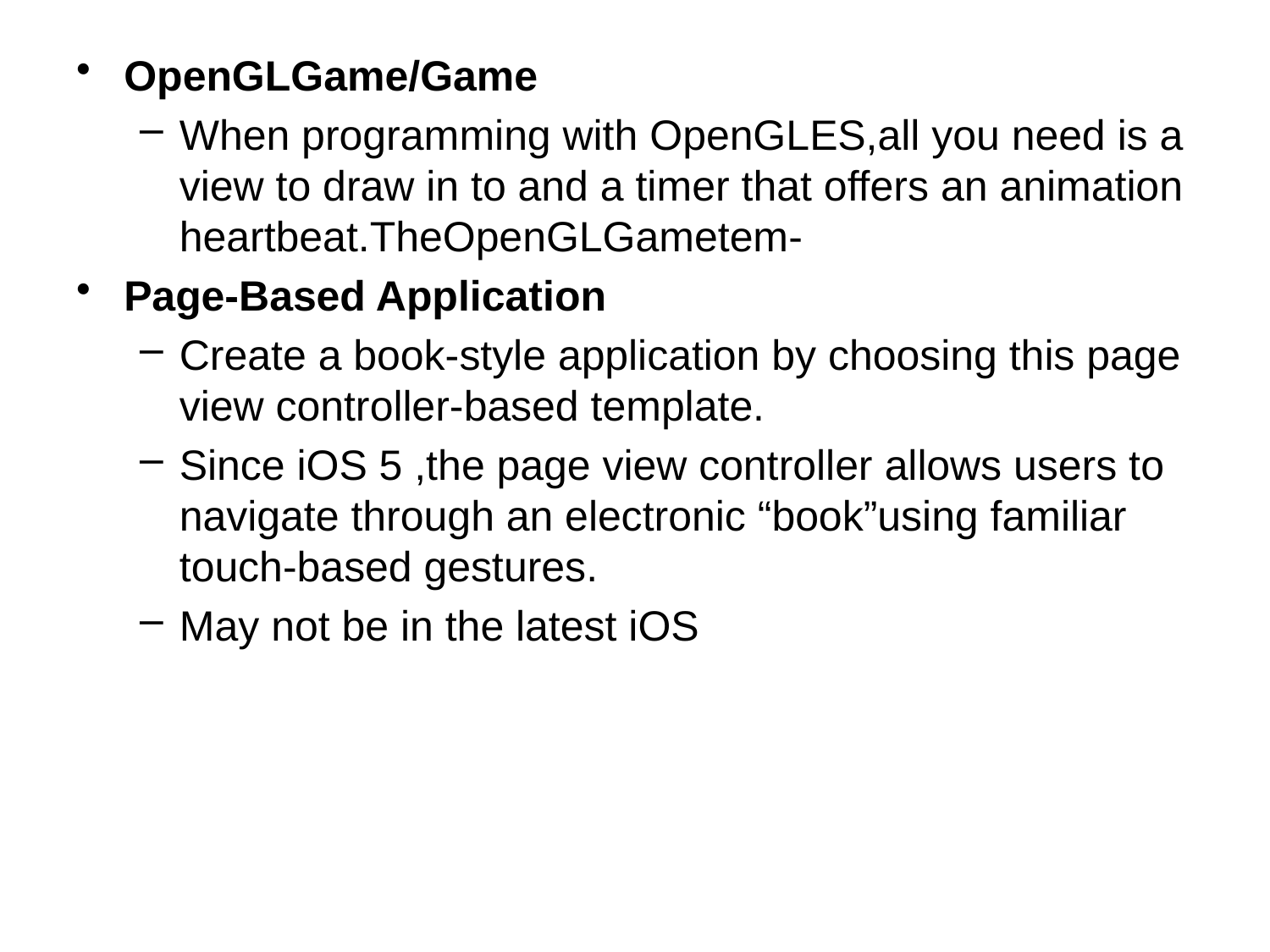

OpenGLGame/Game
When programming with OpenGLES,all you need is a view to draw in to and a timer that offers an animation heartbeat.TheOpenGLGametem-
Page-Based Application
Create a book-style application by choosing this page view controller-based template.
Since iOS 5 ,the page view controller allows users to navigate through an electronic “book”using familiar touch-based gestures.
May not be in the latest iOS